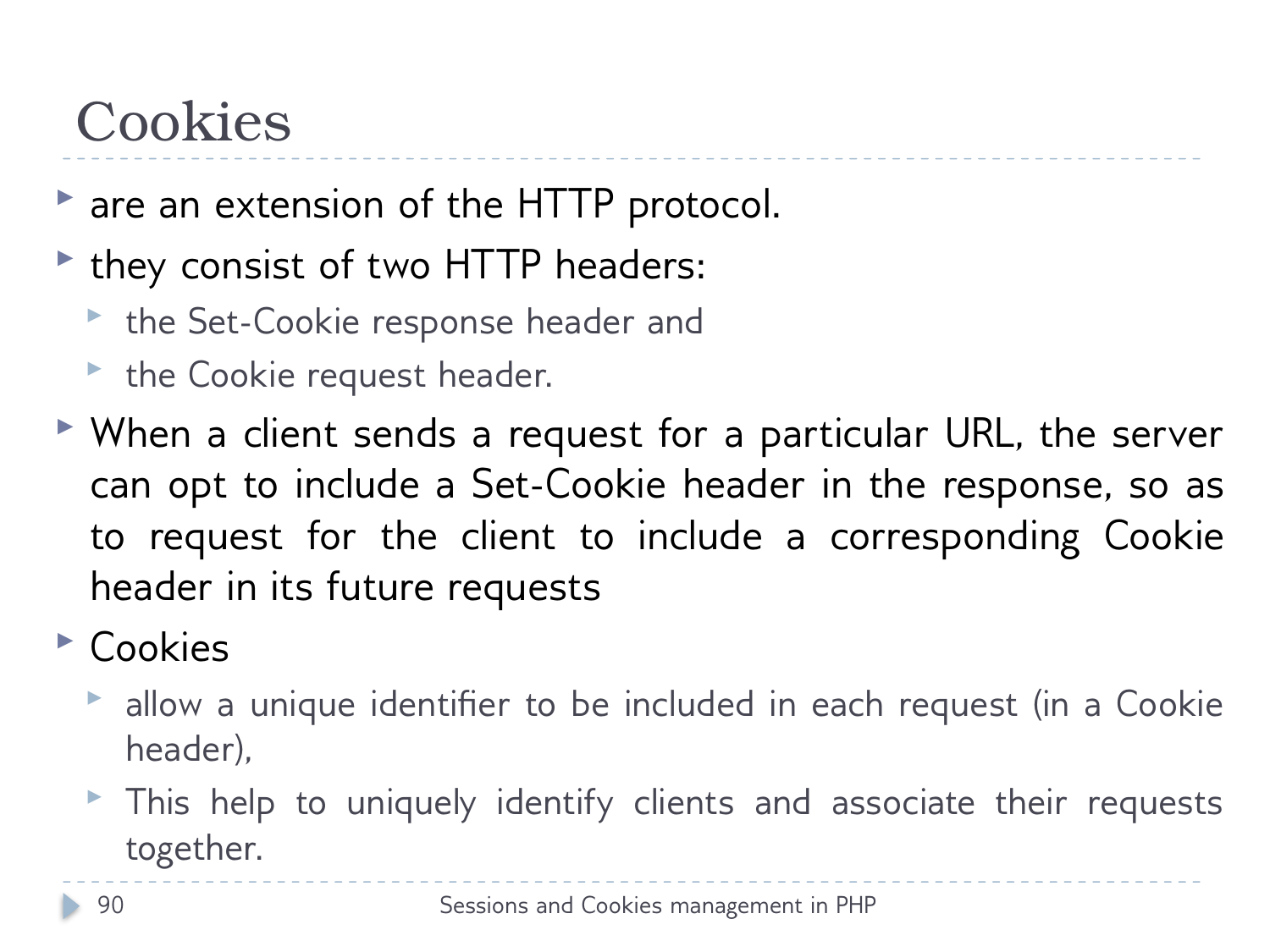

Cookies
are an extension of the HTTP protocol.
they consist of two HTTP headers:
the Set-Cookie response header and
the Cookie request header.
When a client sends a request for a particular URL, the server can opt to include a Set-Cookie header in the response, so as to request for the client to include a corresponding Cookie header in its future requests
Cookies
allow a unique identifier to be included in each request (in a Cookie header),
This help to uniquely identify clients and associate their requests together.

90
Sessions and Cookies management in PHP